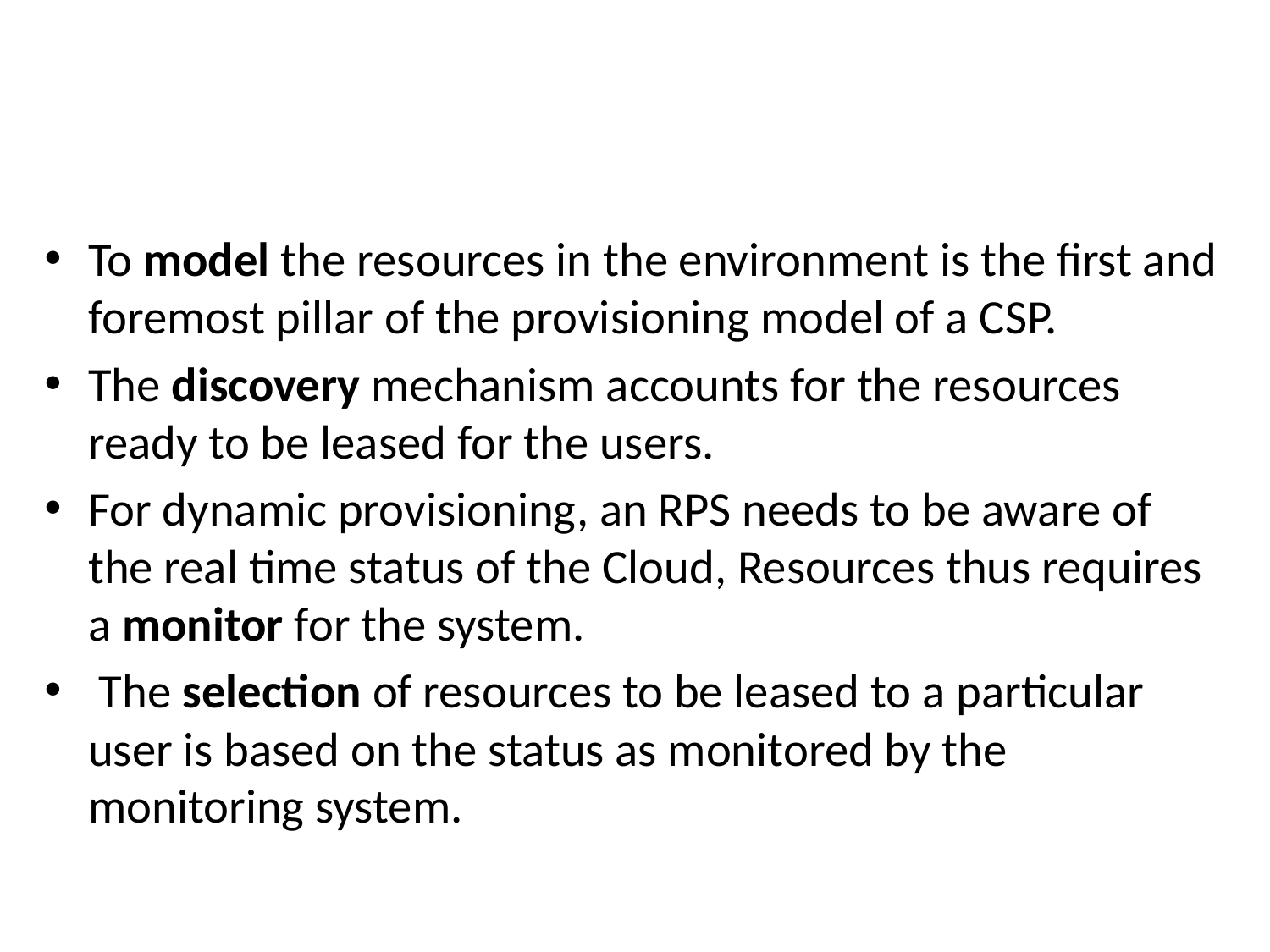

To model the resources in the environment is the first and foremost pillar of the provisioning model of a CSP.
The discovery mechanism accounts for the resources ready to be leased for the users.
For dynamic provisioning, an RPS needs to be aware of the real time status of the Cloud, Resources thus requires a monitor for the system.
 The selection of resources to be leased to a particular user is based on the status as monitored by the monitoring system.